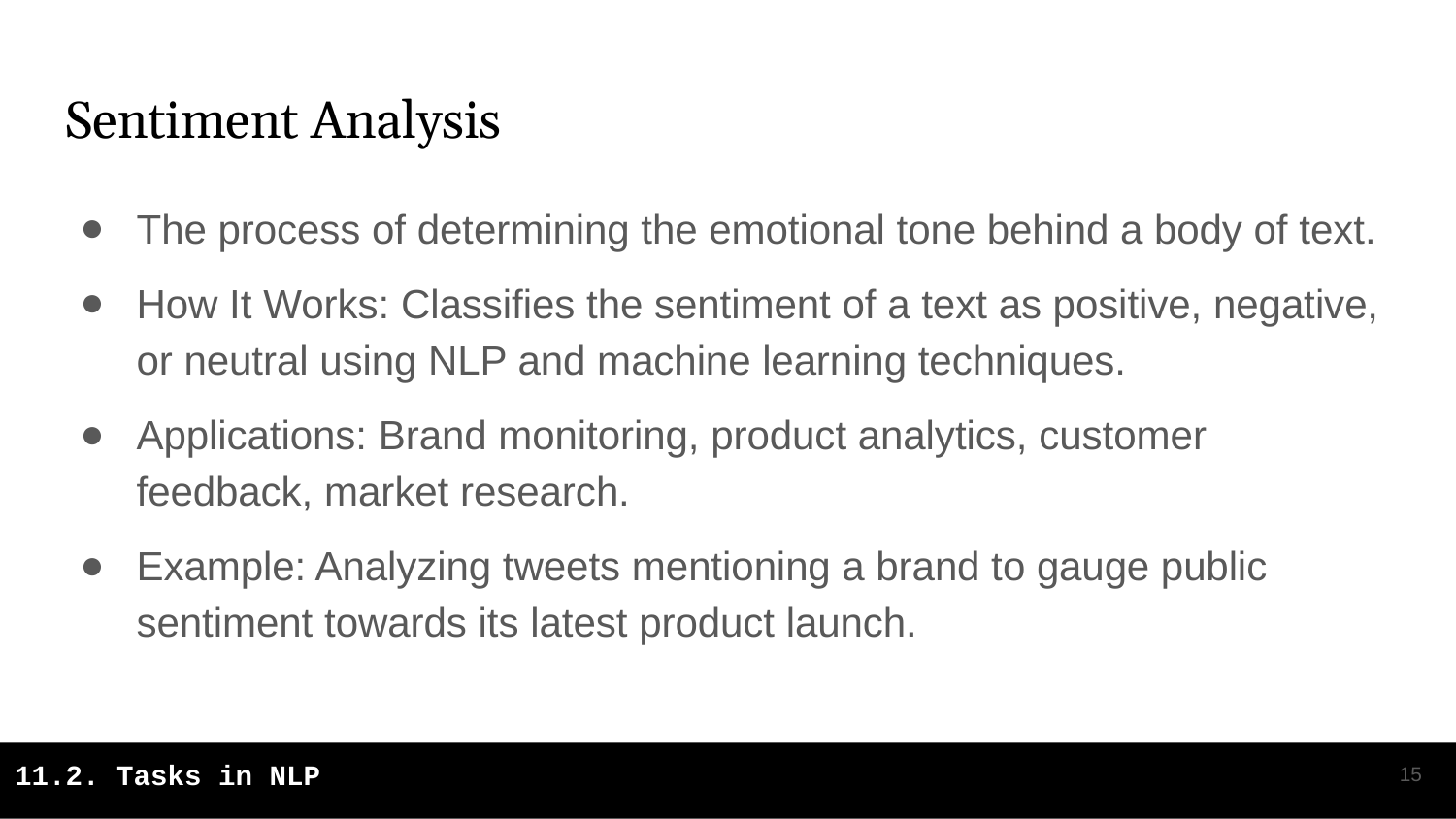

# Sentiment Analysis
The process of determining the emotional tone behind a body of text.
How It Works: Classifies the sentiment of a text as positive, negative, or neutral using NLP and machine learning techniques.
Applications: Brand monitoring, product analytics, customer feedback, market research.
Example: Analyzing tweets mentioning a brand to gauge public sentiment towards its latest product launch.
15
11.2. Tasks in NLP